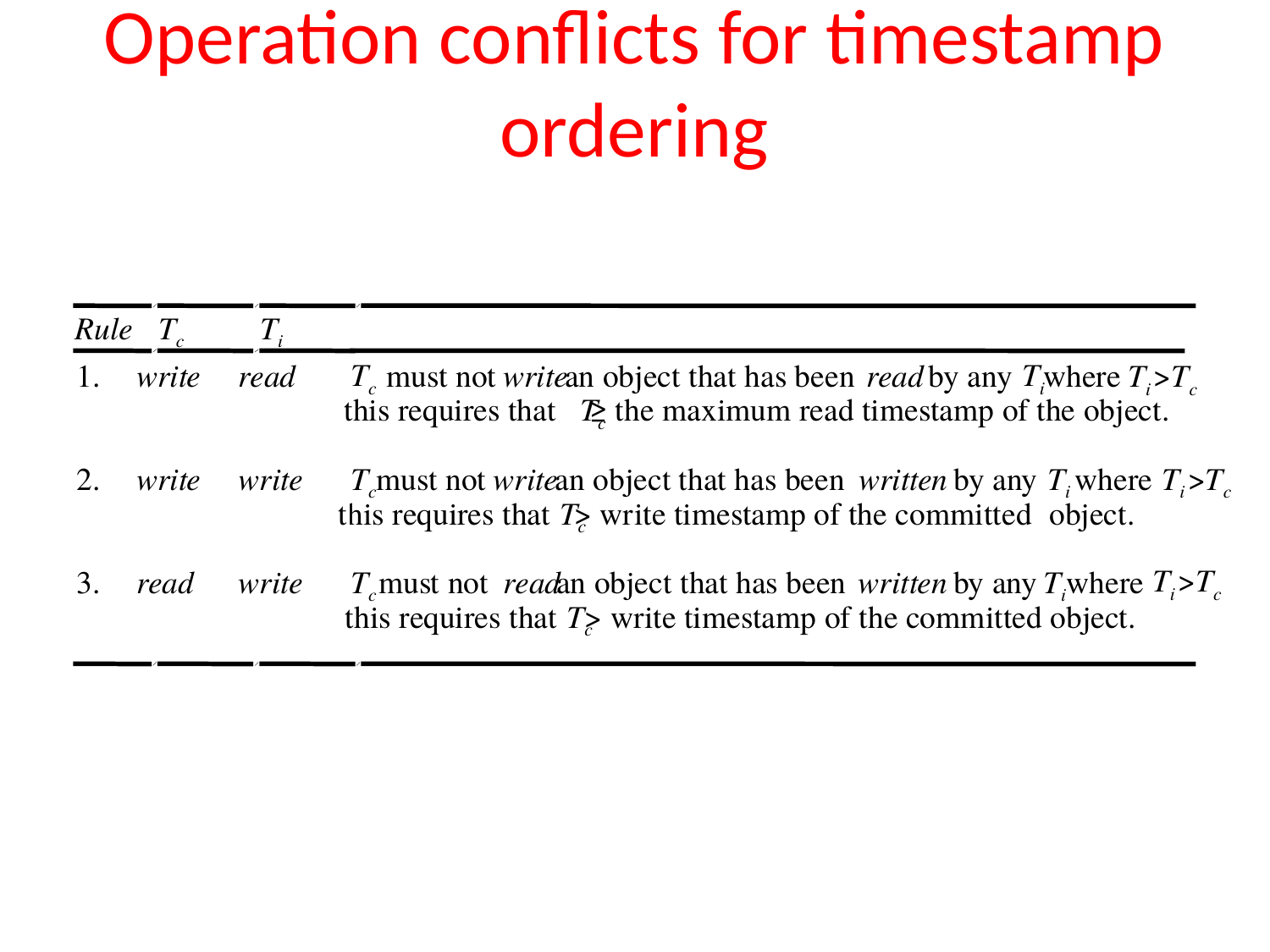

# Operation conflicts for timestamp ordering

Rule
Tc
Ti

1.
write
read
Tc
 must not
write
 an object that has been
read
 by any
Ti
 where
Ti
>
Tc
 this requires that
Tc
≥ the maximum read timestamp of the object.

2.
write
write
Tc
 must not
write
 an object that has been
written
 by any
Ti
 where
Ti
>
Tc
 this requires that
Tc
> write timestamp of the committed
object.
Ti
>
Tc
3.
read
write
Tc
 must not
read
 an object that has been
written
 by any
Ti
 where
 this requires that
Tc
 > write timestamp of the committed object.